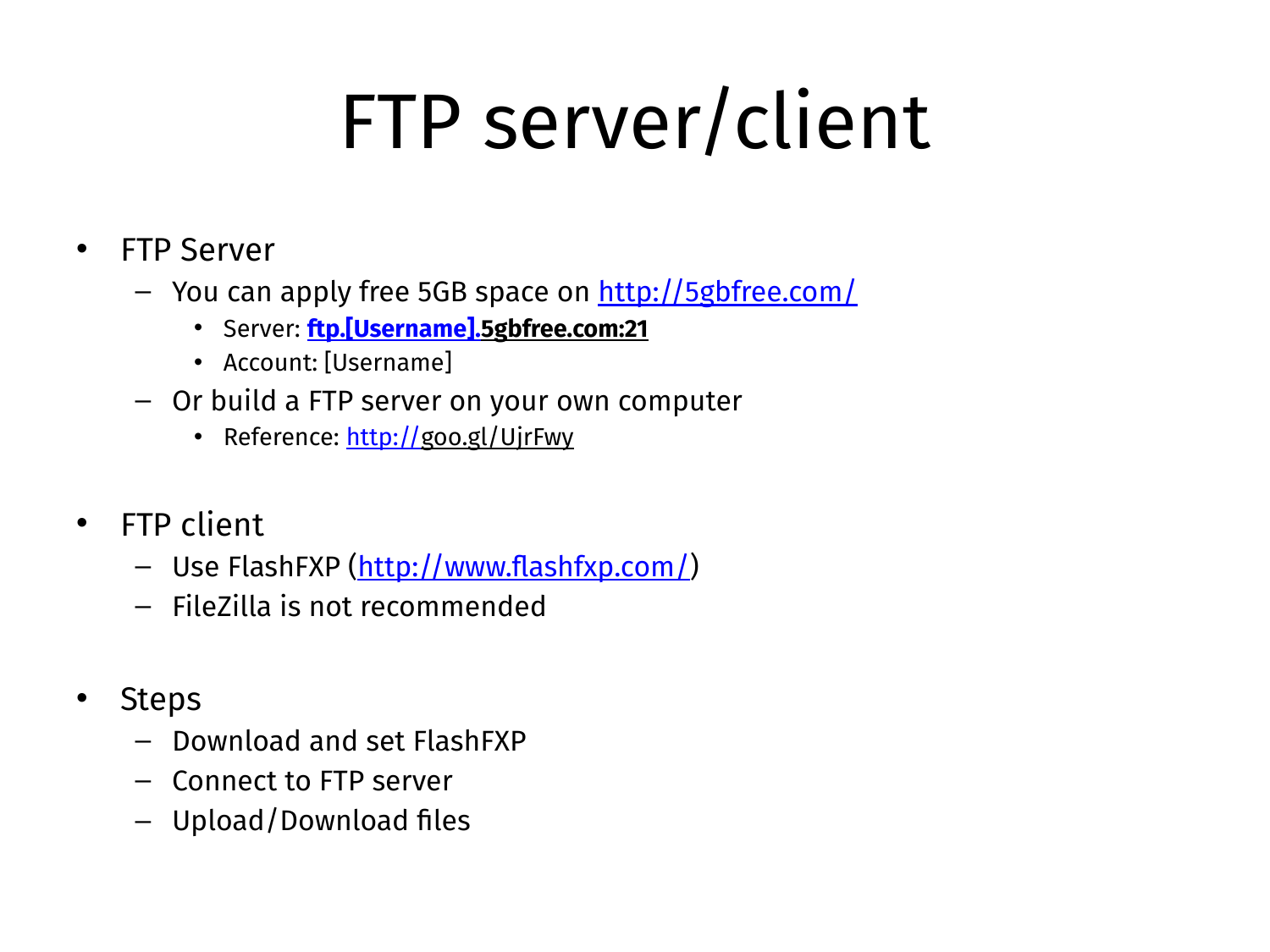

# FTP server/client
FTP Server
You can apply free 5GB space on http://5gbfree.com/
Server: ftp.[Username].5gbfree.com:21
Account: [Username]
Or build a FTP server on your own computer
Reference: http://goo.gl/UjrFwy

FTP client
Use FlashFXP (http://www.flashfxp.com/)
FileZilla is not recommended

Steps
Download and set FlashFXP
Connect to FTP server
Upload/Download files